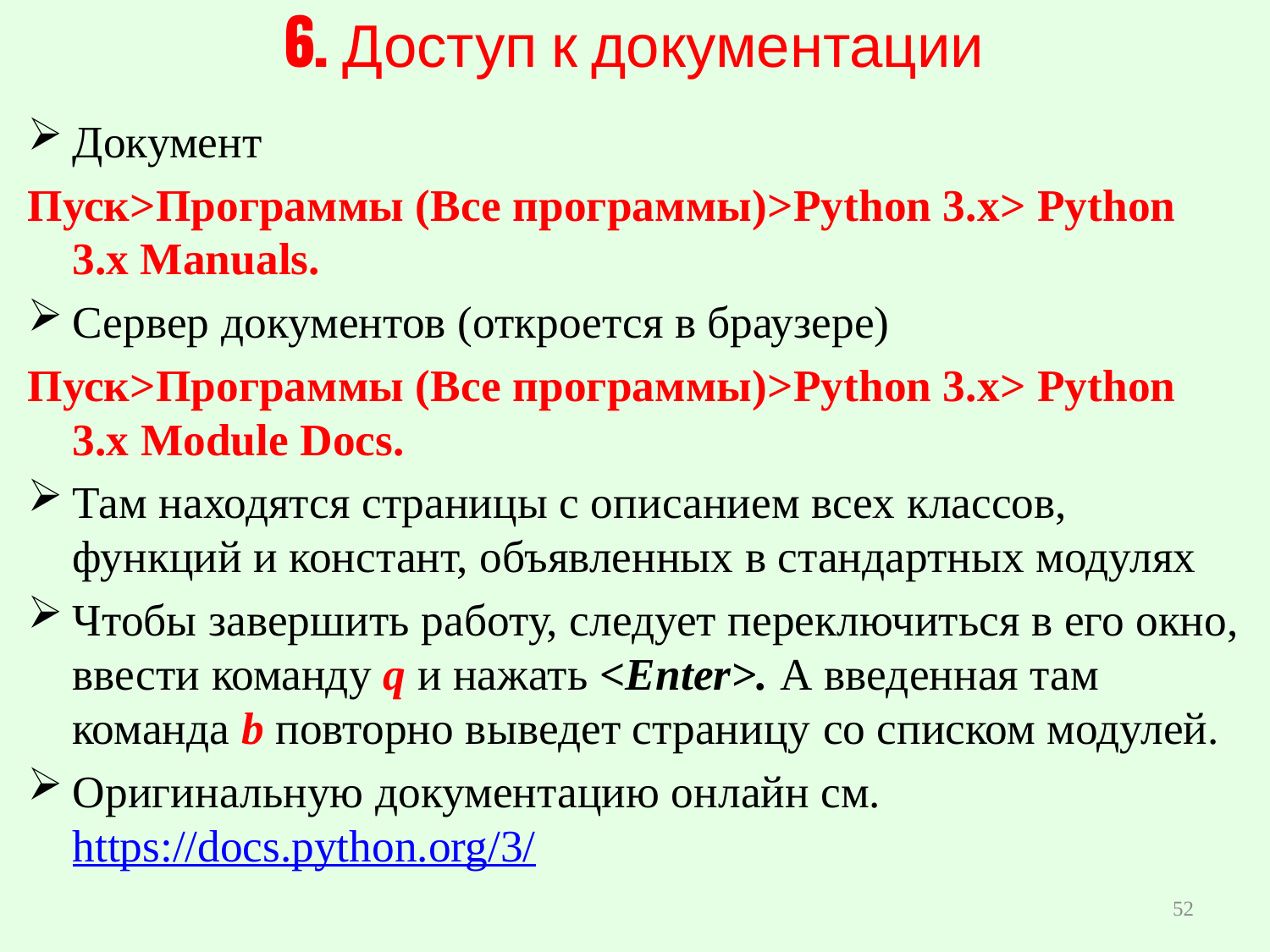

# 6. Доступ к документации
Документ
Пуск>Программы (Все программы)>Python 3.x> Python 3.x Manuals.
Сервер документов (откроется в браузере)
Пуск>Программы (Все программы)>Python 3.x> Python 3.x Module Docs.
Там находятся страницы с описанием всех классов, функций и констант, объявленных в стандартных модулях
Чтобы завершить работу, следует переключиться в его окно, ввести команду q и нажать <Enter>. А введенная там команда b повторно выведет страницу со списком модулей.
Оригинальную документацию онлайн см. https://docs.python.org/3/

52